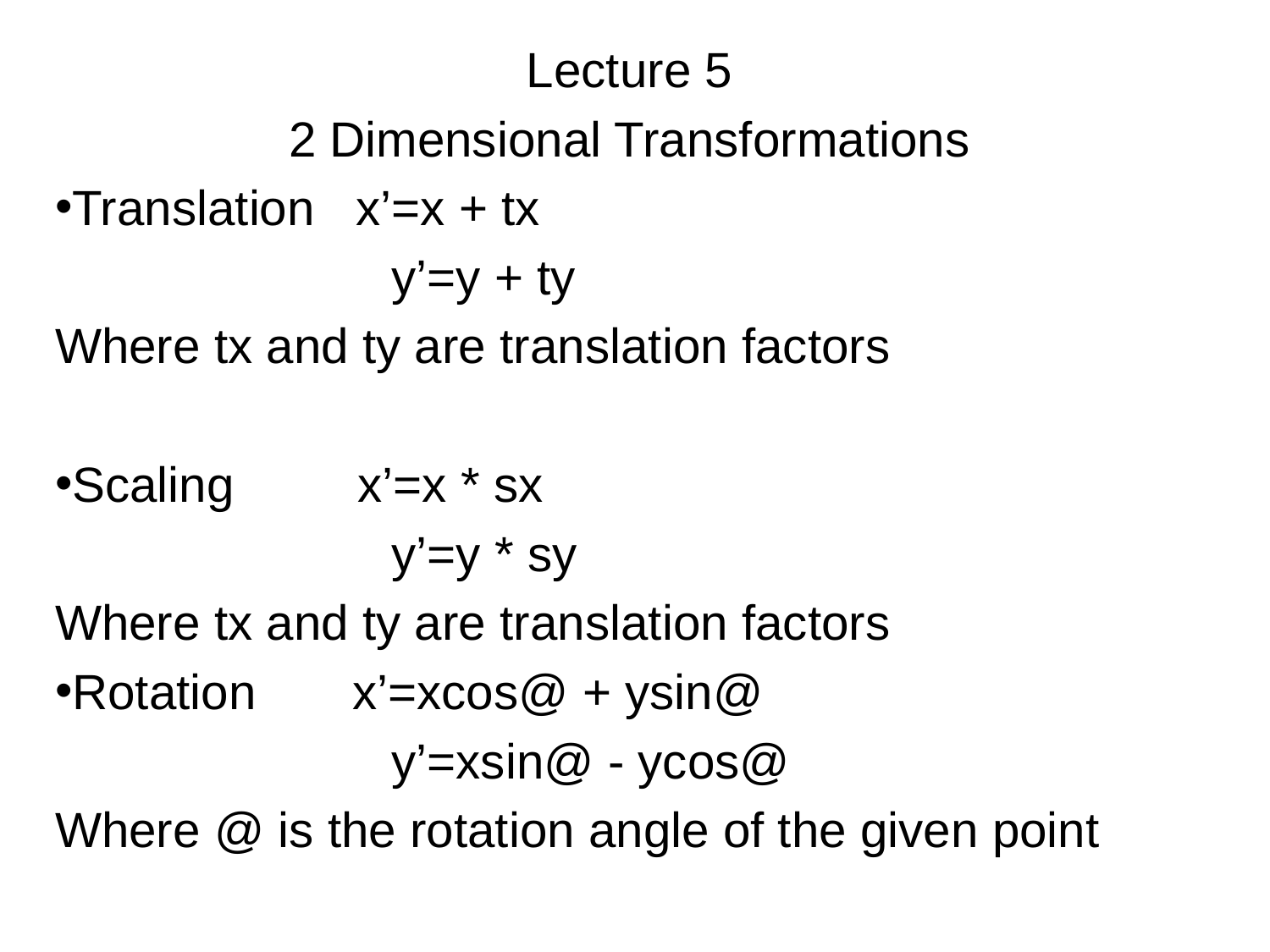

Lecture 5
2 Dimensional Transformations
Translation   x’=x + tx
		      y’=y + ty
Where tx and ty are translation factors

Scaling         x’=x * sx
		      y’=y * sy
Where tx and ty are translation factors
Rotation       x’=xcos@ + ysin@
		      y’=xsin@ - ycos@
Where @ is the rotation angle of the given point